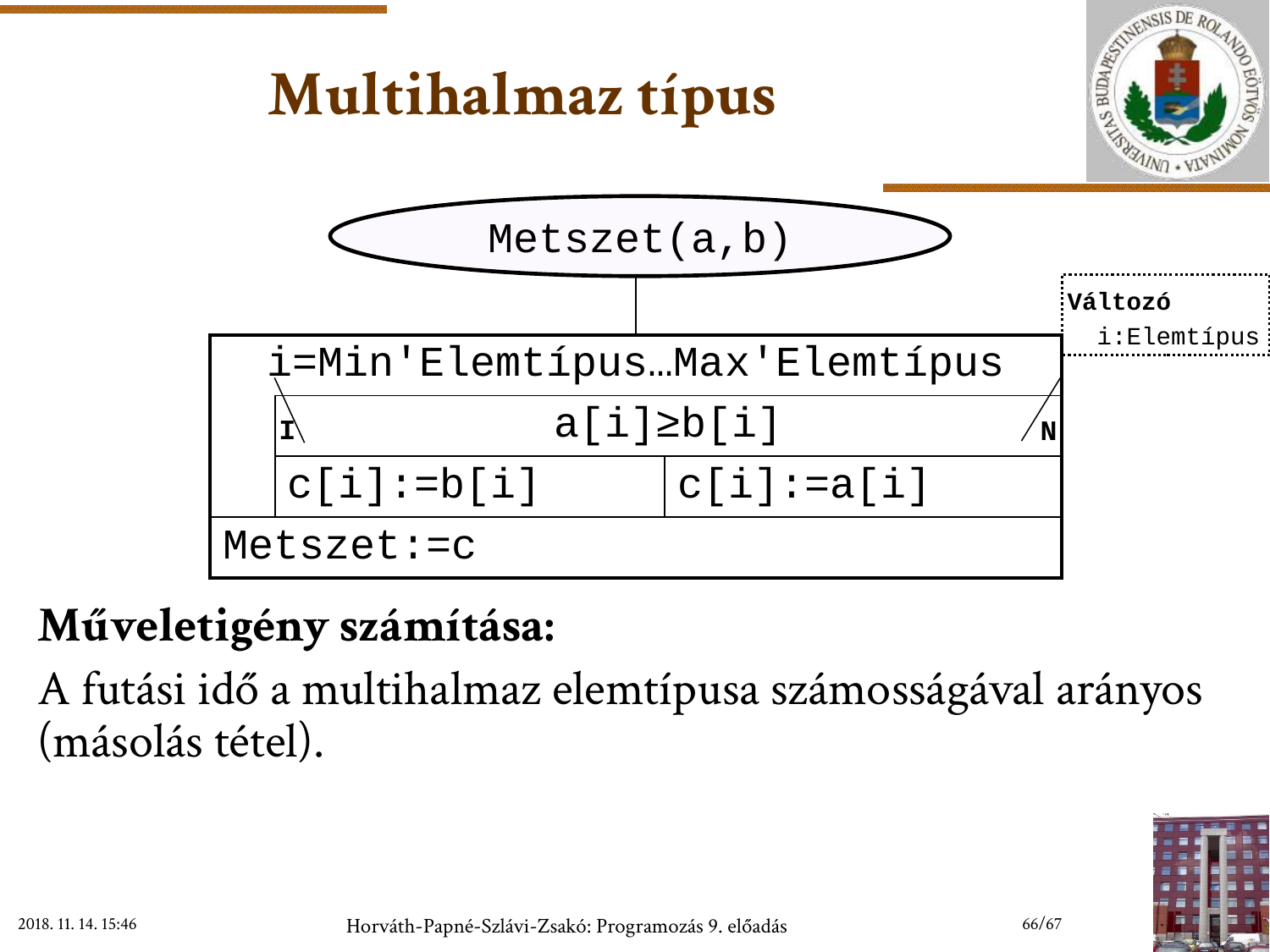

# Multihalmaz típus
Metszet(a,b)

Műveletigény számítása:
A futási idő a multihalmaz elemtípusa számosságával arányos (másolás tétel).
|  |  |  |  |
| --- | --- | --- | --- |
| i=Min'Elemtípus…Max'Elemtípus |  |  |  |
|  | a[i]≥b[i] |  |  |
|  | c[i]:=b[i] |  | c[i]:=a[i] |
| Metszet:=c |  |  |  |
Változó
  i:Elemtípus
I
N
2018. 11. 14. 15:46
Horváth-Papné-Szlávi-Zsakó: Programozás 9. előadás
66/67